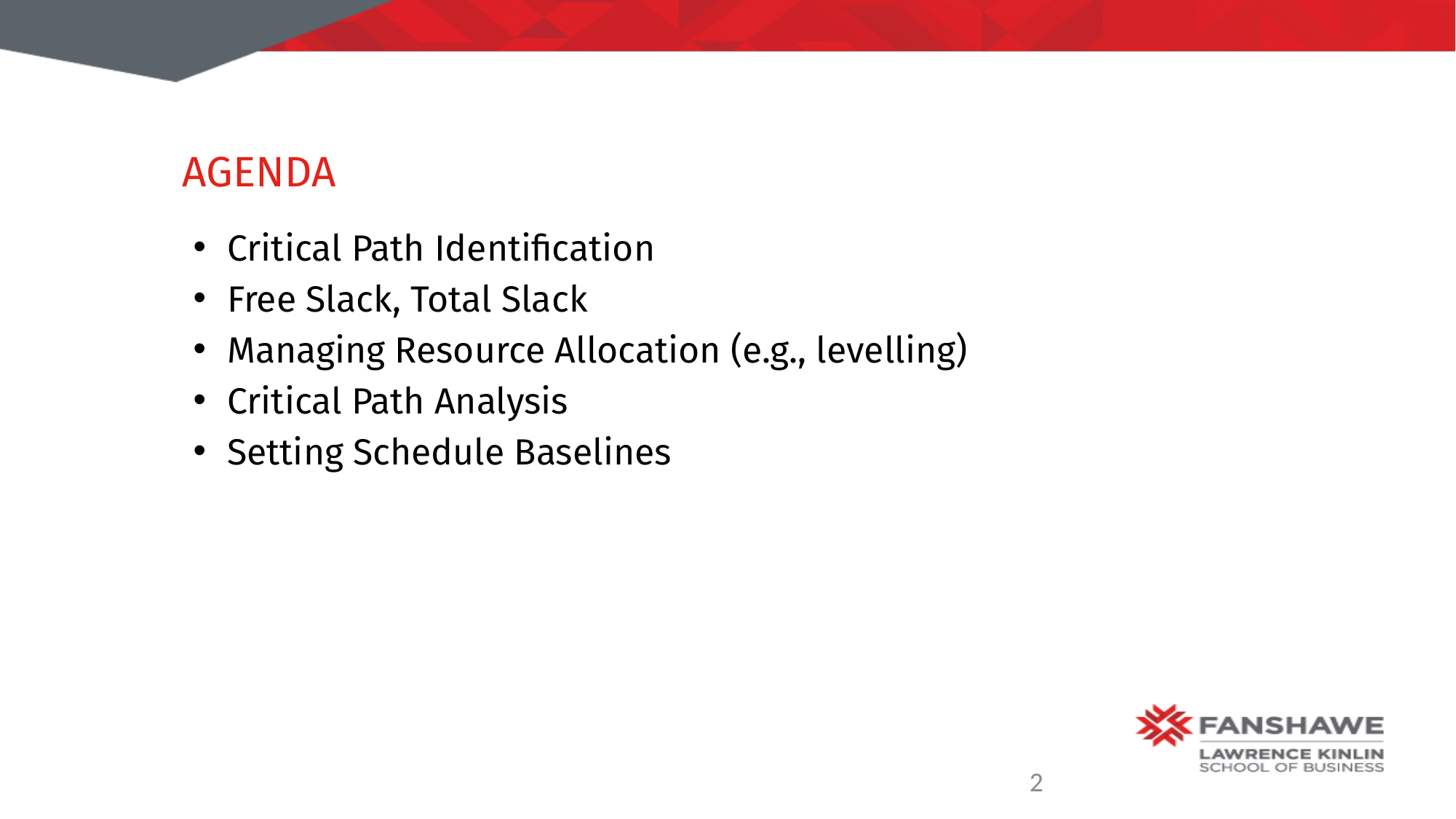

# Agenda
Critical Path Identification
Free Slack, Total Slack
Managing Resource Allocation (e.g., levelling)
Critical Path Analysis
Setting Schedule Baselines
2